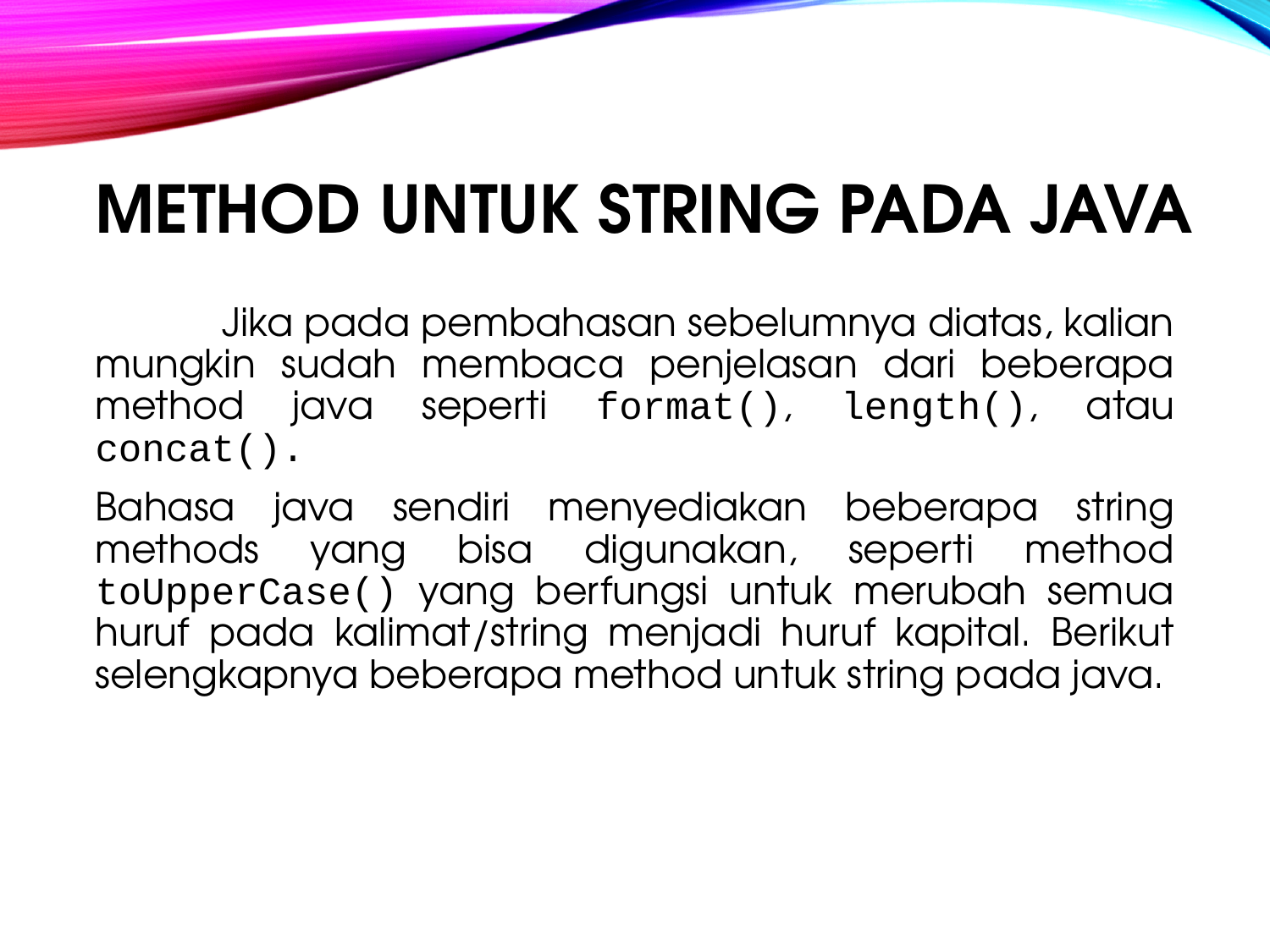

# Method Untuk String Pada Java
	Jika pada pembahasan sebelumnya diatas, kalian mungkin sudah membaca penjelasan dari beberapa method java seperti format(), length(), atau concat().
Bahasa java sendiri menyediakan beberapa string methods yang bisa digunakan, seperti method toUpperCase() yang berfungsi untuk merubah semua huruf pada kalimat/string menjadi huruf kapital. Berikut selengkapnya beberapa method untuk string pada java.